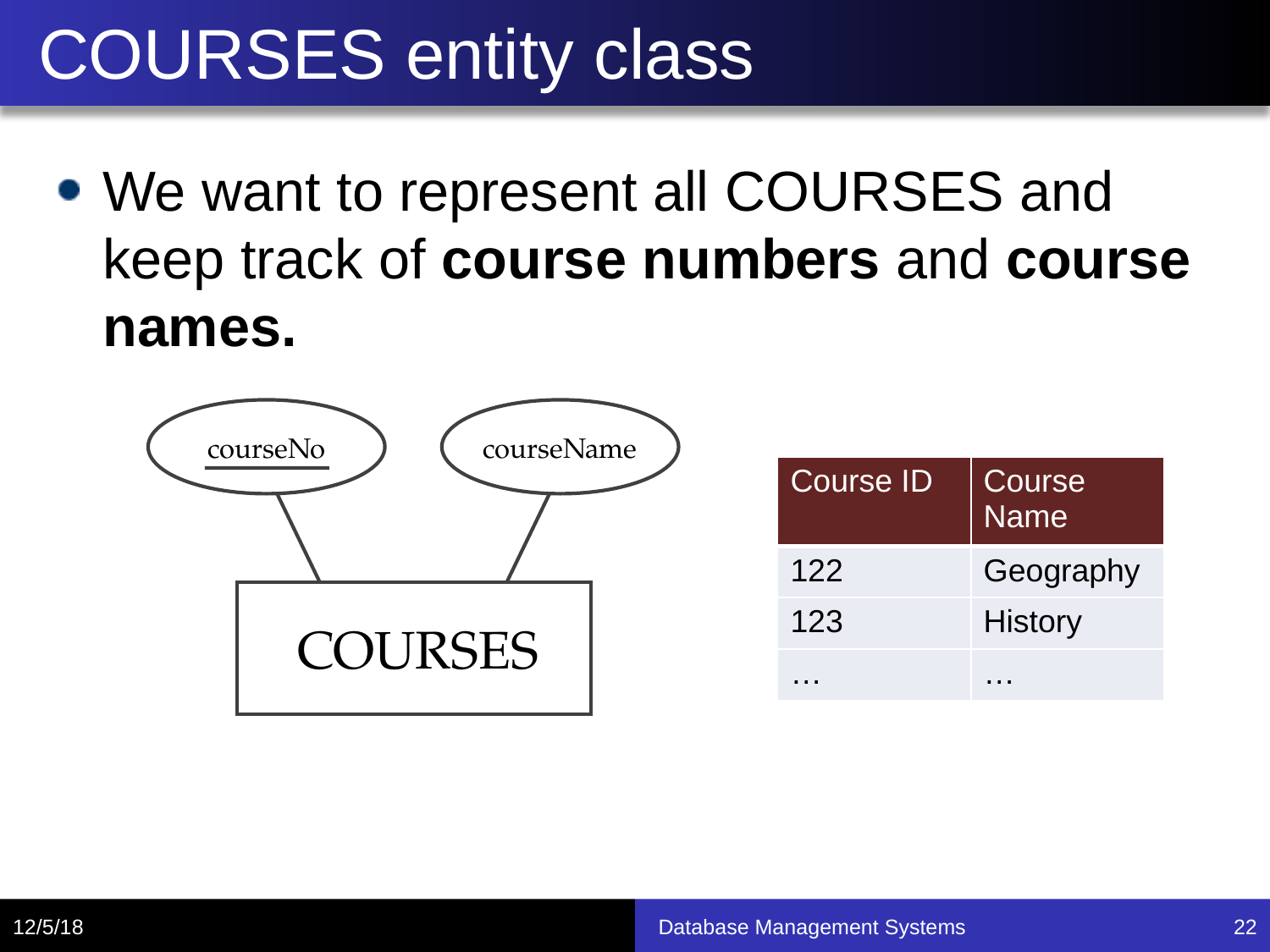

COURSES entity class
We want to represent all COURSES and keep track of course numbers and course names.
courseNo
courseName
| Course ID | Course Name |
| --- | --- |
| 122 | Geography |
| 123 | History |
| … | … |

COURSES
12/5/18
Database Management Systems
22